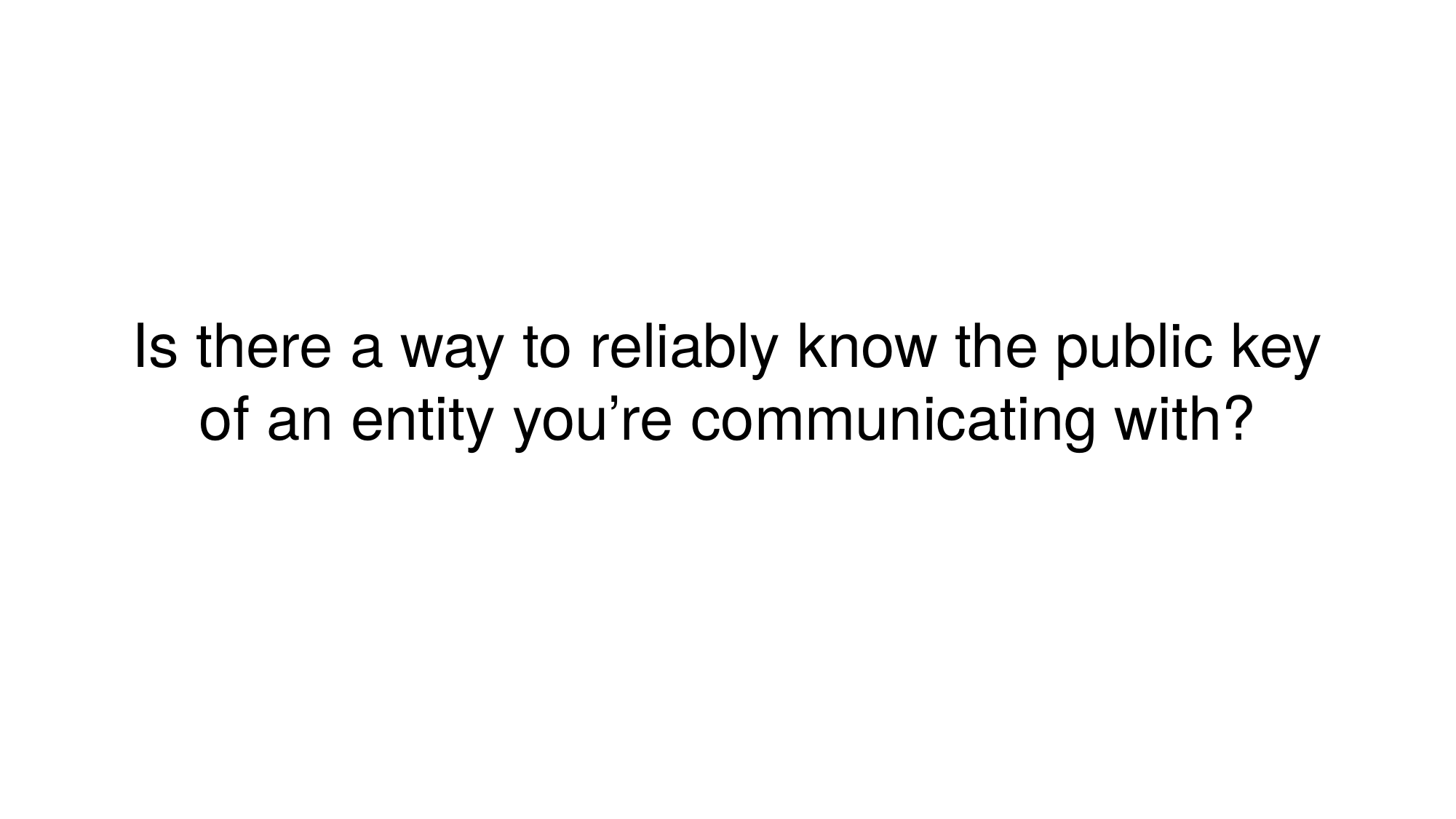

Is there a way to reliably know the public key of an entity you’re communicating with?